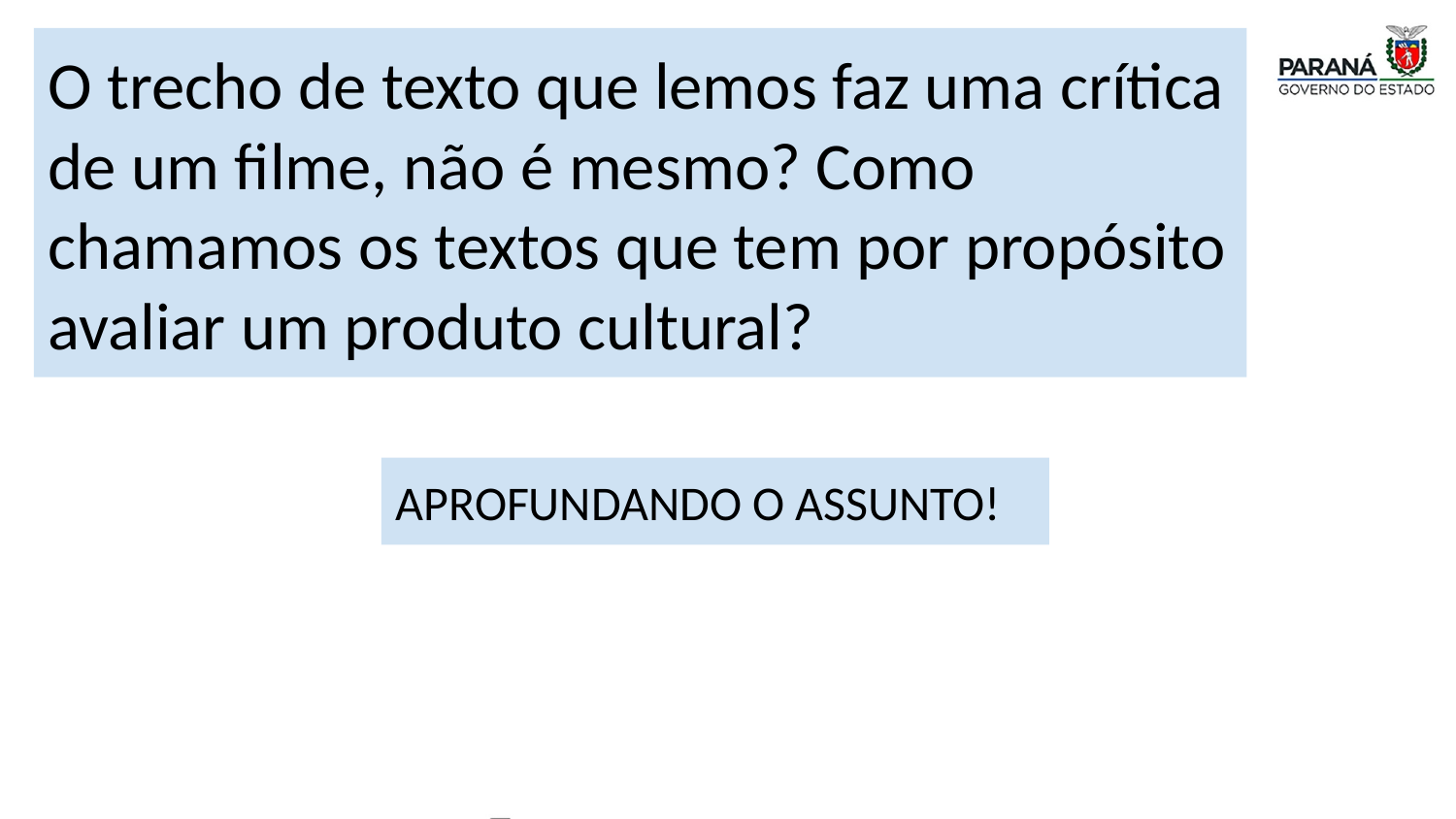

O trecho de texto que lemos faz uma crítica de um filme, não é mesmo? Como chamamos os textos que tem por propósito avaliar um produto cultural?
APROFUNDANDO O ASSUNTO!